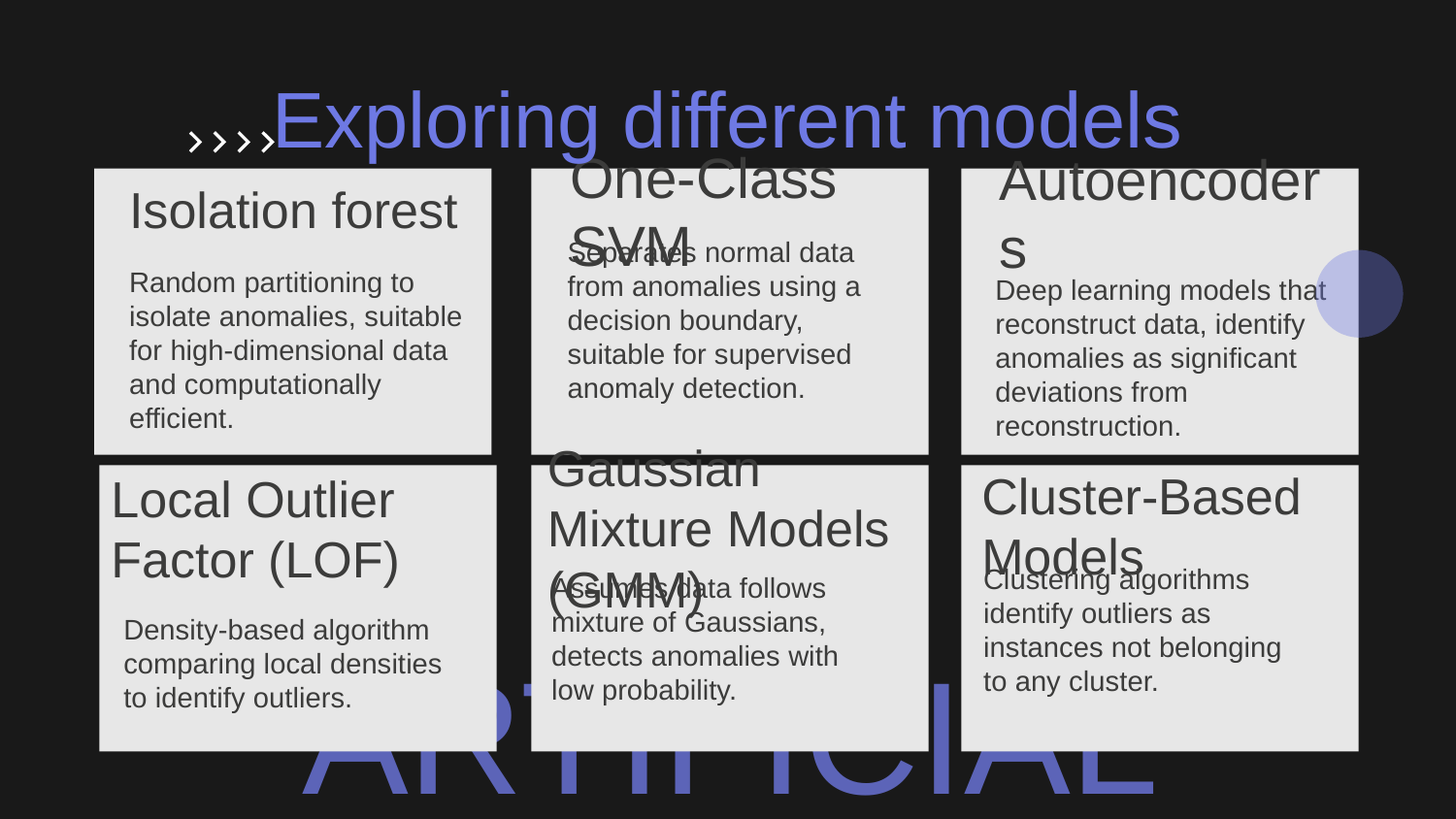

Exploring different models

# Isolation forest
One-Class SVM
Autoencoders

Separates normal data from anomalies using a decision boundary, suitable for supervised anomaly detection.
Random partitioning to isolate anomalies, suitable for high-dimensional data and computationally efficient.

Deep learning models that reconstruct data, identify anomalies as significant deviations from reconstruction.

Cluster-Based Models
Gaussian Mixture Models (GMM)
Local Outlier Factor (LOF)
Clustering algorithms identify outliers as instances not belonging to any cluster.
Assumes data follows mixture of Gaussians, detects anomalies with low probability.
Density-based algorithm comparing local densities to identify outliers.